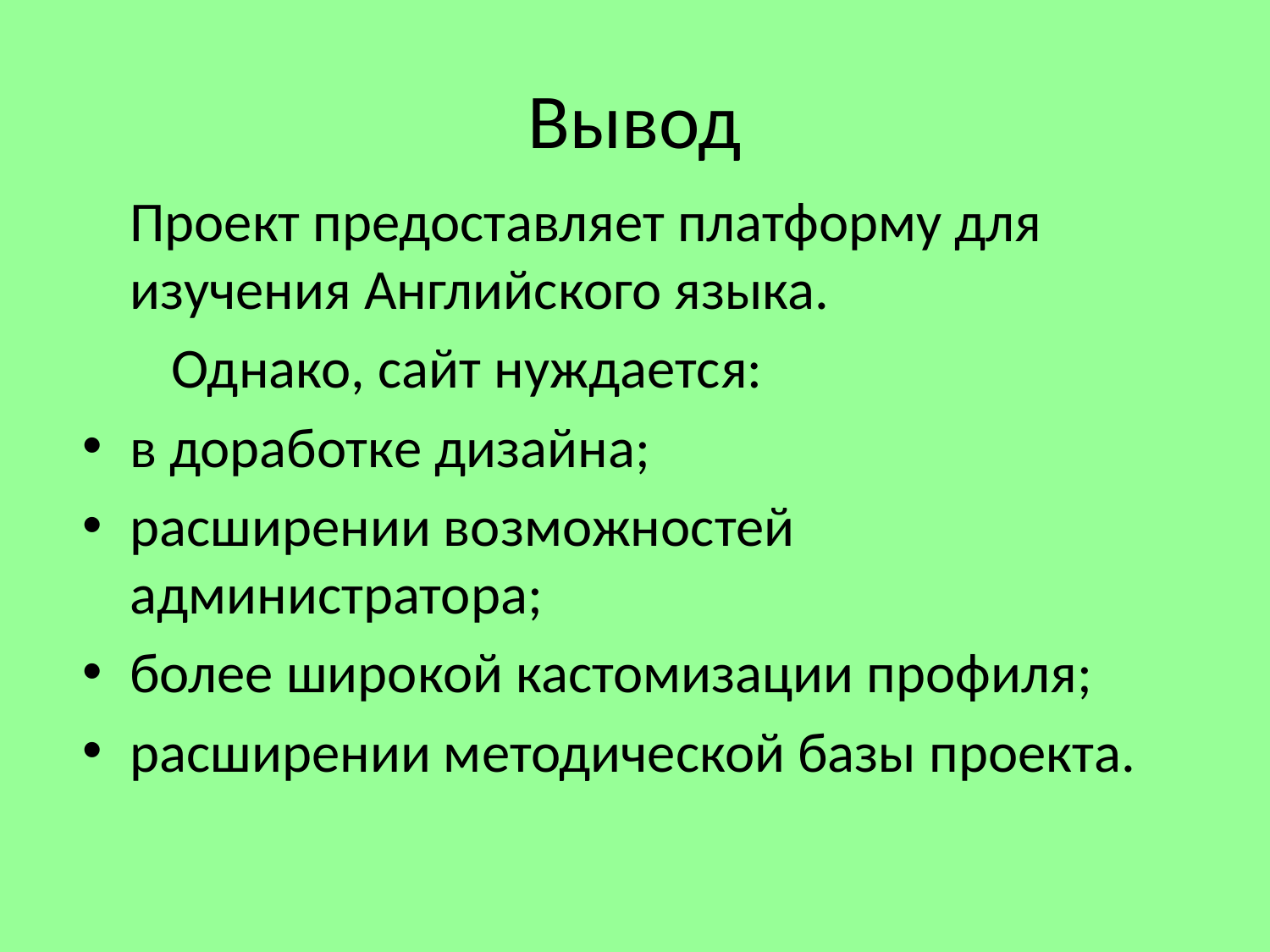

# Вывод
	Проект предоставляет платформу для изучения Английского языка.
       Однако, сайт нуждается:
в доработке дизайна;
расширении возможностей администратора;
более широкой кастомизации профиля;
расширении методической базы проекта.